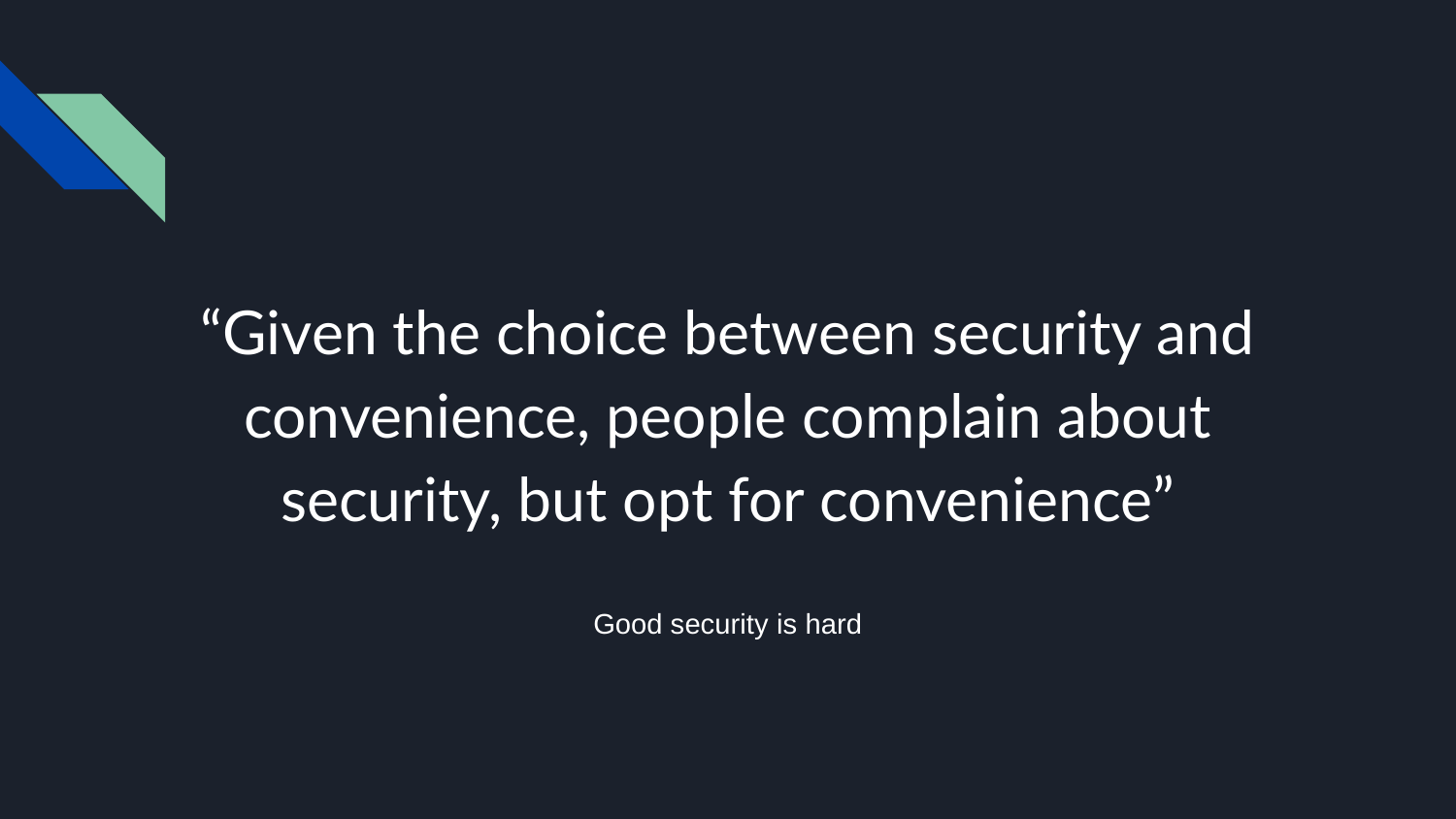

“Given the choice between security and convenience, people complain about security, but opt for convenience”
Good security is hard